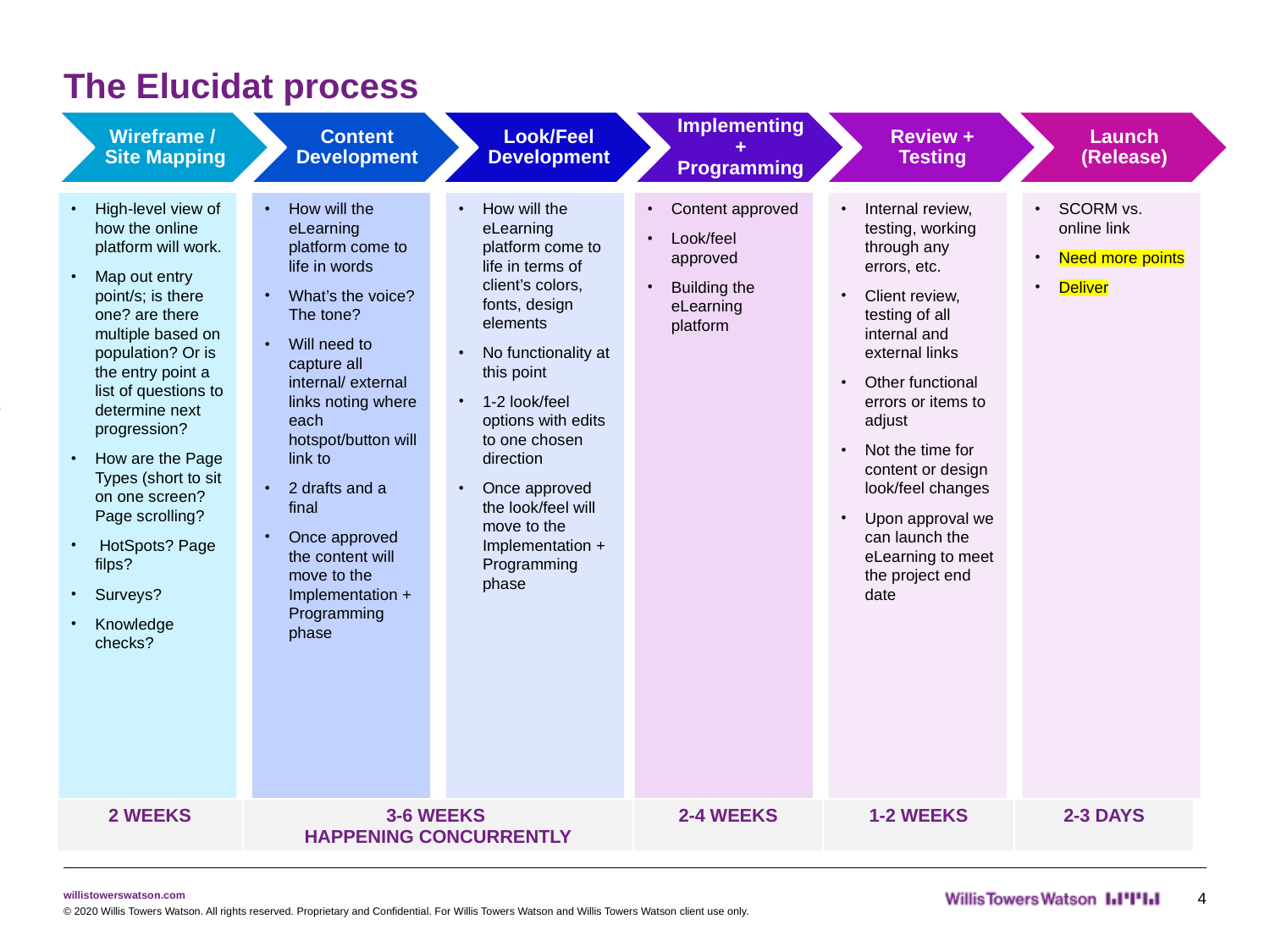

# The Elucidat process
Wireframe /
Site Mapping
Content Development
Look/Feel Development
Implementing + Programming
Review + Testing
Launch (Release)
Internal review, testing, working through any errors, etc.
Client review, testing of all internal and external links
Other functional errors or items to adjust
Not the time for content or design look/feel changes
Upon approval we can launch the eLearning to meet the project end date
SCORM vs. online link
Need more points
Deliver
Content approved
Look/feel approved
Building the eLearning platform
How will the eLearning platform come to life in terms of client’s colors, fonts, design elements
No functionality at this point
1-2 look/feel options with edits to one chosen direction
Once approved the look/feel will move to the Implementation + Programming phase

How will the eLearning platform come to life in words
What’s the voice? The tone?
Will need to capture all internal/ external links noting where each hotspot/button will link to
2 drafts and a final
Once approved the content will move to the Implementation + Programming phase
High-level view of how the online platform will work.
Map out entry point/s; is there one? are there multiple based on population? Or is the entry point a list of questions to determine next progression?
How are the Page Types (short to sit on one screen? Page scrolling?
 HotSpots? Page filps?
Surveys?
Knowledge checks?
Site Mapping – what is it? How does it look? And what it’s not?
Creative online writing link to Elucidat video training (there’s one section dedicated to writing)
Look/feel phase
“Bringing it together” phase (content + look)
Programming phase
| 2 WEEKS | 3-6 WEEKS HAPPENING CONCURRENTLY | 2-4 WEEKS | 1-2 WEEKS | 2-3 DAYS |
| --- | --- | --- | --- | --- |
4
© 2020 Willis Towers Watson. All rights reserved. Proprietary and Confidential. For Willis Towers Watson and Willis Towers Watson client use only.